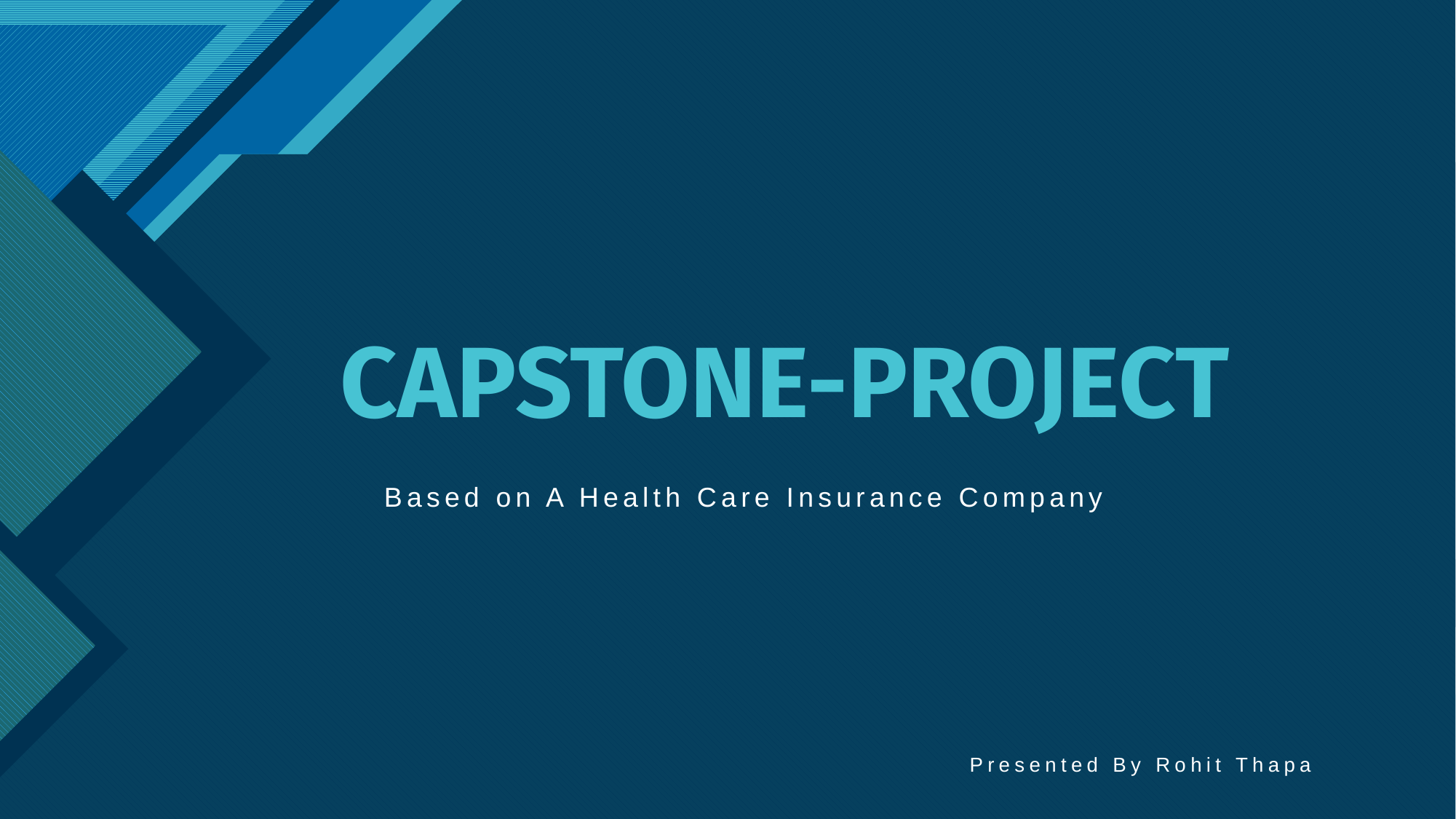

# CAPSTONE-PROJECT
Based on A Health Care Insurance Company
Presented By Rohit Thapa